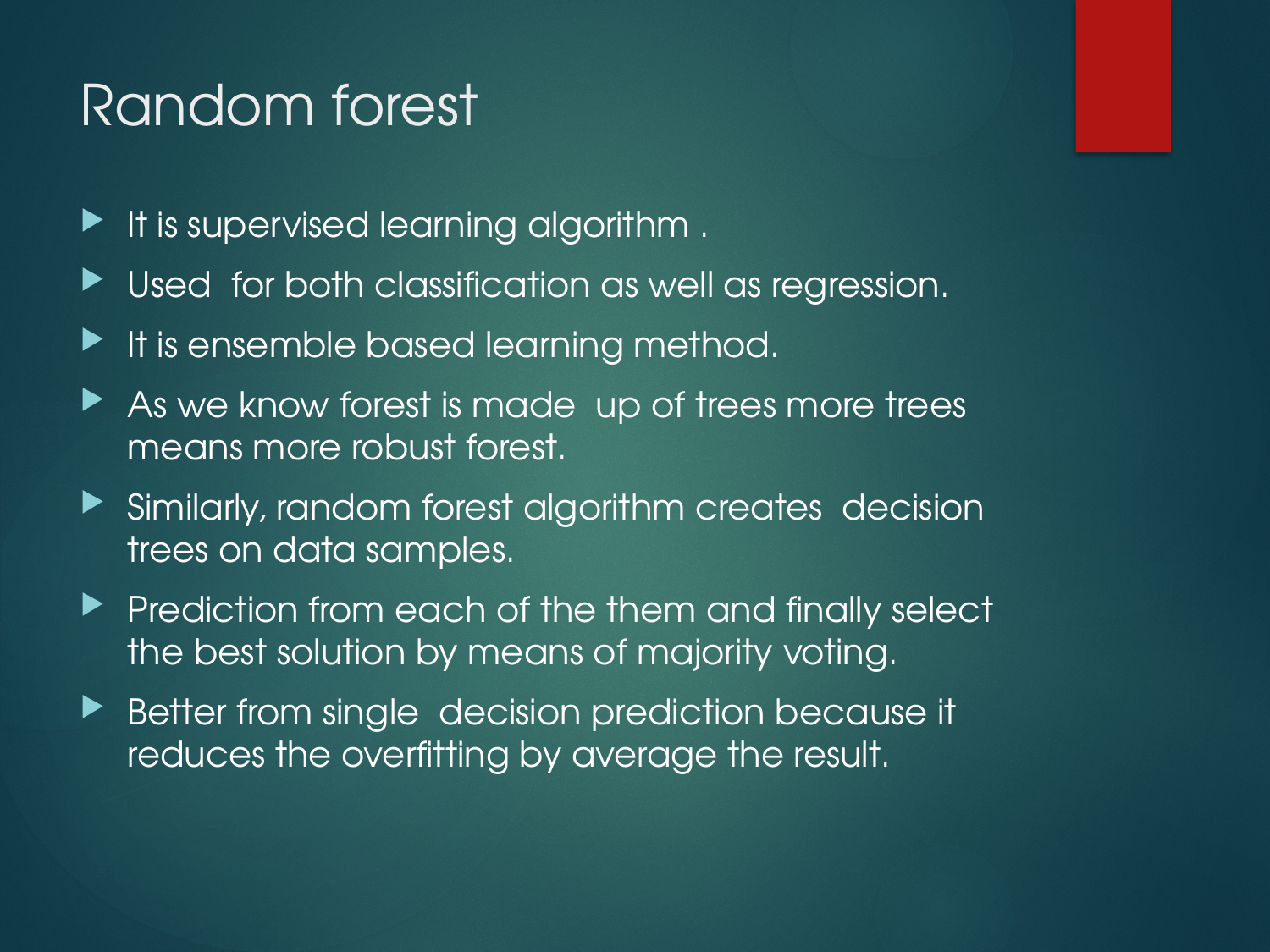

# Random forest
It is supervised learning algorithm .
Used  for both classification as well as regression.
It is ensemble based learning method.
As we know forest is made  up of trees more trees means more robust forest.
Similarly, random forest algorithm creates  decision trees on data samples.
Prediction from each of the them and finally select the best solution by means of majority voting.
Better from single  decision prediction because it reduces the overfitting by average the result.